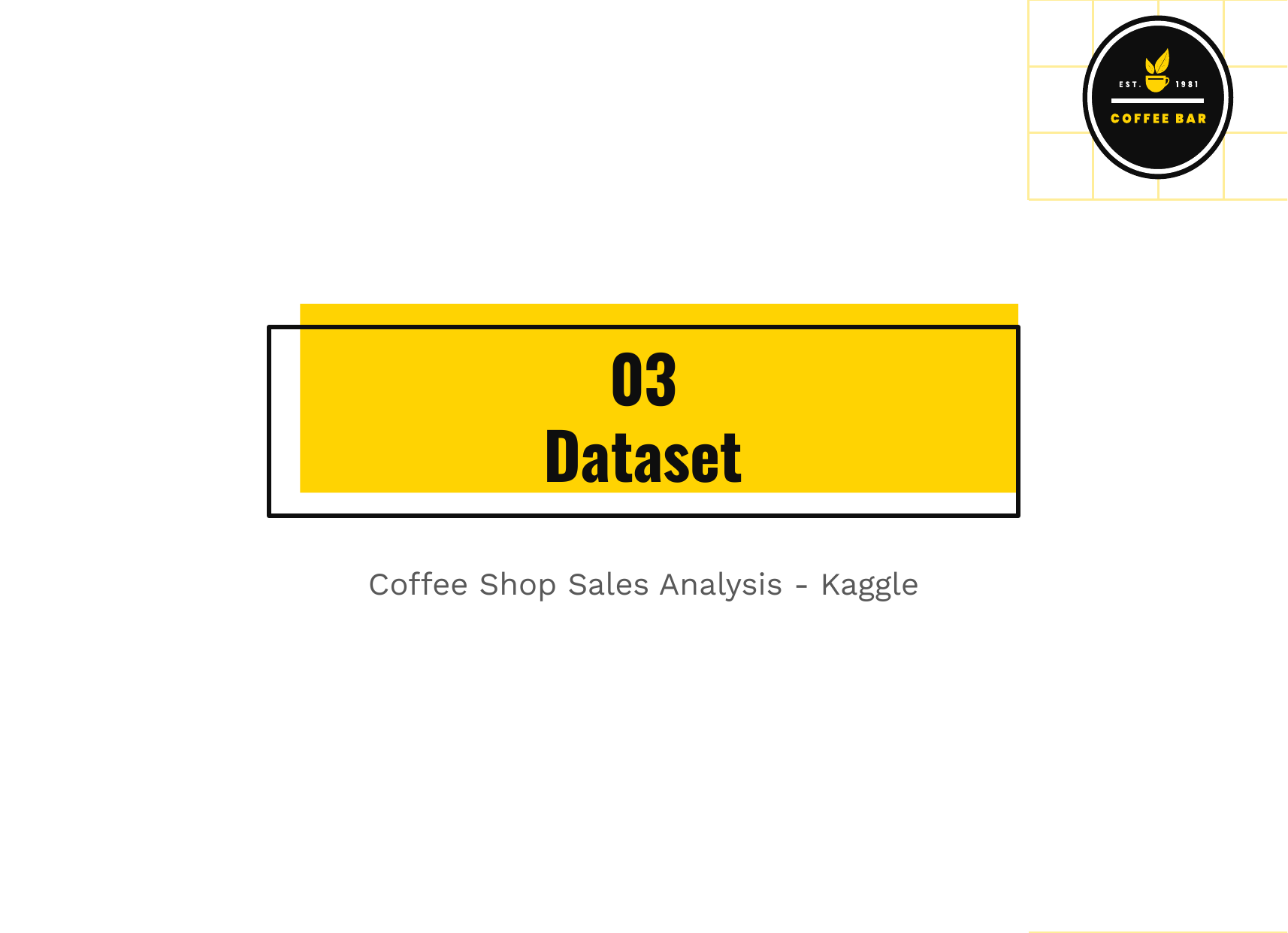

03
Dataset
Coffee Shop Sales Analysis - Kaggle